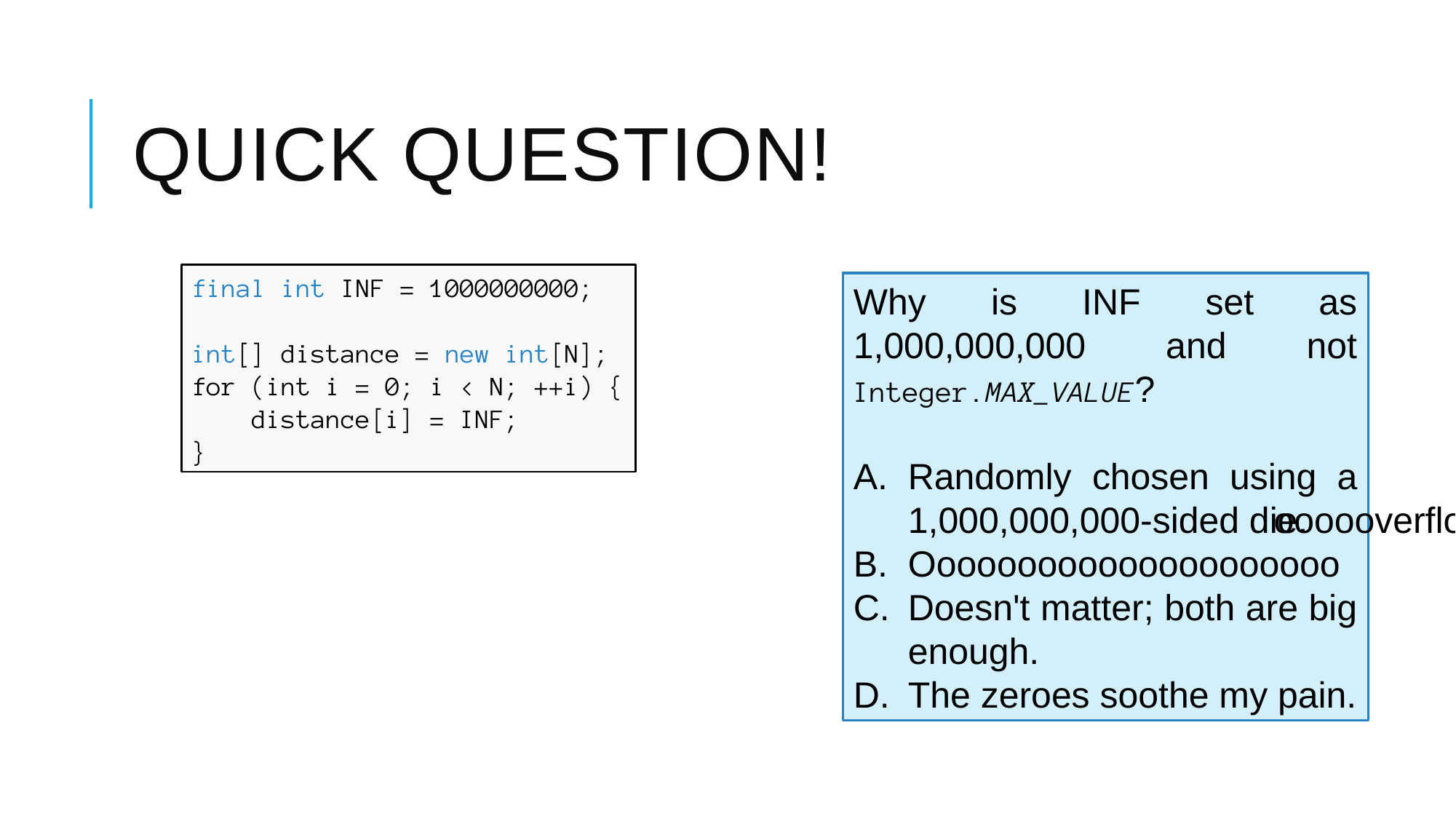

# Quick question!
final int INF = 1000000000;

int[] distance = new int[N];
for (int i = 0; i < N; ++i) {
    distance[i] = INF;
}
Why is INF set as 1,000,000,000 and not Integer.MAX_VALUE?

Randomly chosen using a 1,000,000,000-sided die.
Ooooooooooooooooooooo
Doesn't matter; both are big enough.
The zeroes soothe my pain.
oooooverflow